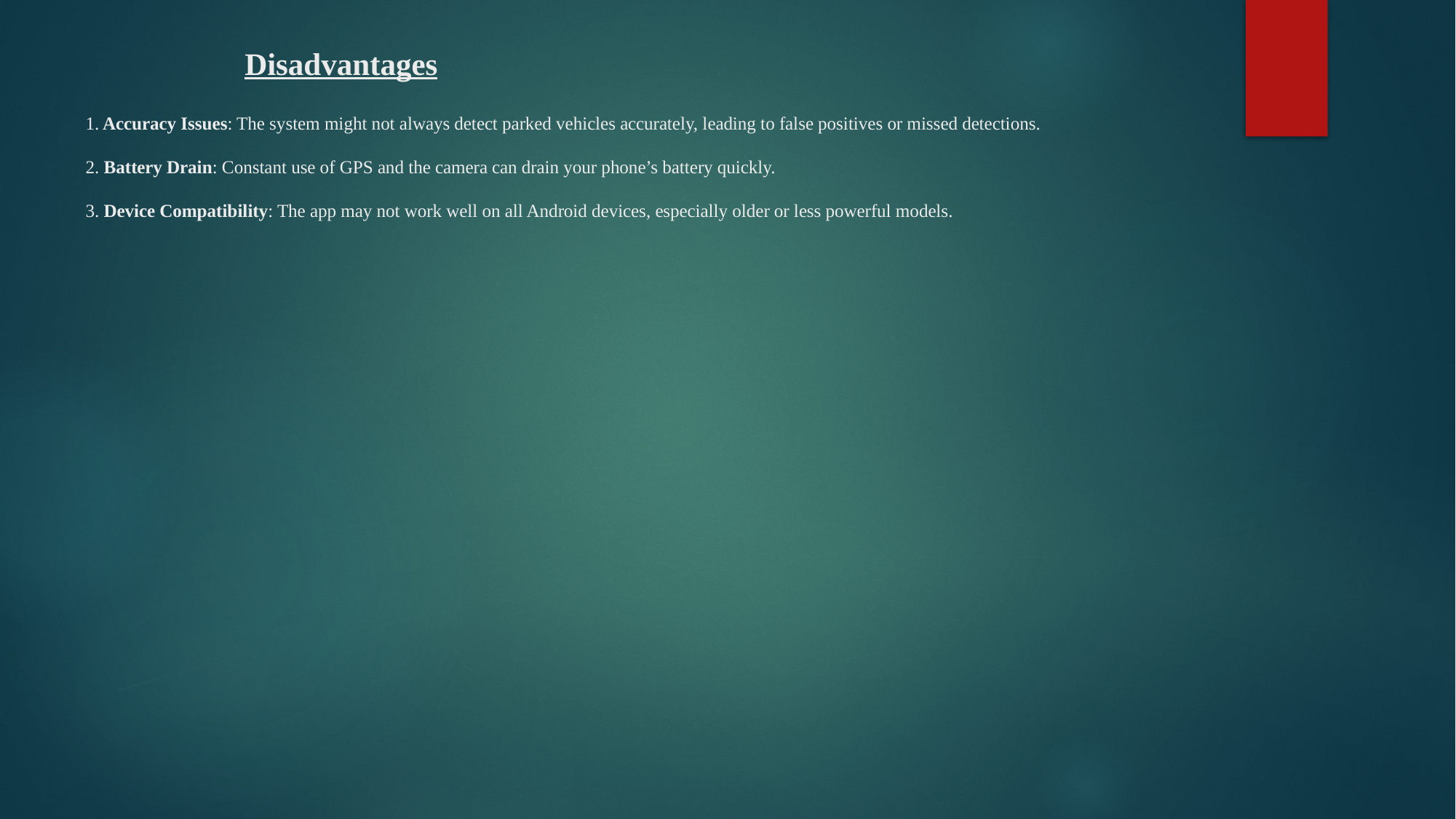

# Disadvantages 1. Accuracy Issues: The system might not always detect parked vehicles accurately, leading to false positives or missed detections. 2. Battery Drain: Constant use of GPS and the camera can drain your phone’s battery quickly. 3. Device Compatibility: The app may not work well on all Android devices, especially older or less powerful models.